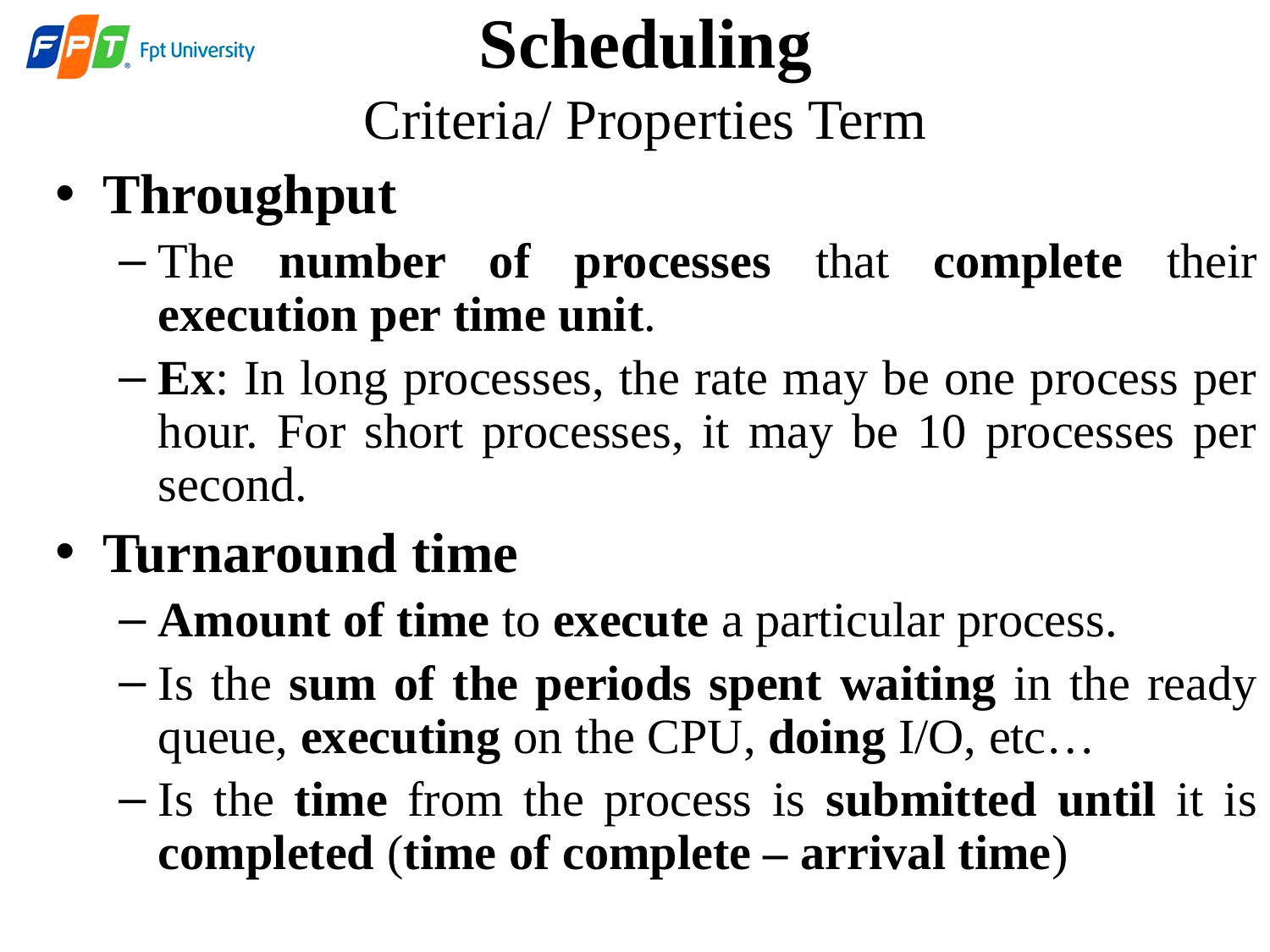

Scheduling
Criteria/ Properties Term
Throughput
The number of processes that complete their execution per time unit.
Ex: In long processes, the rate may be one process per hour. For short processes, it may be 10 processes per second.
Turnaround time
Amount of time to execute a particular process.
Is the sum of the periods spent waiting in the ready queue, executing on the CPU, doing I/O, etc…
Is the time from the process is submitted until it is completed (time of complete – arrival time)